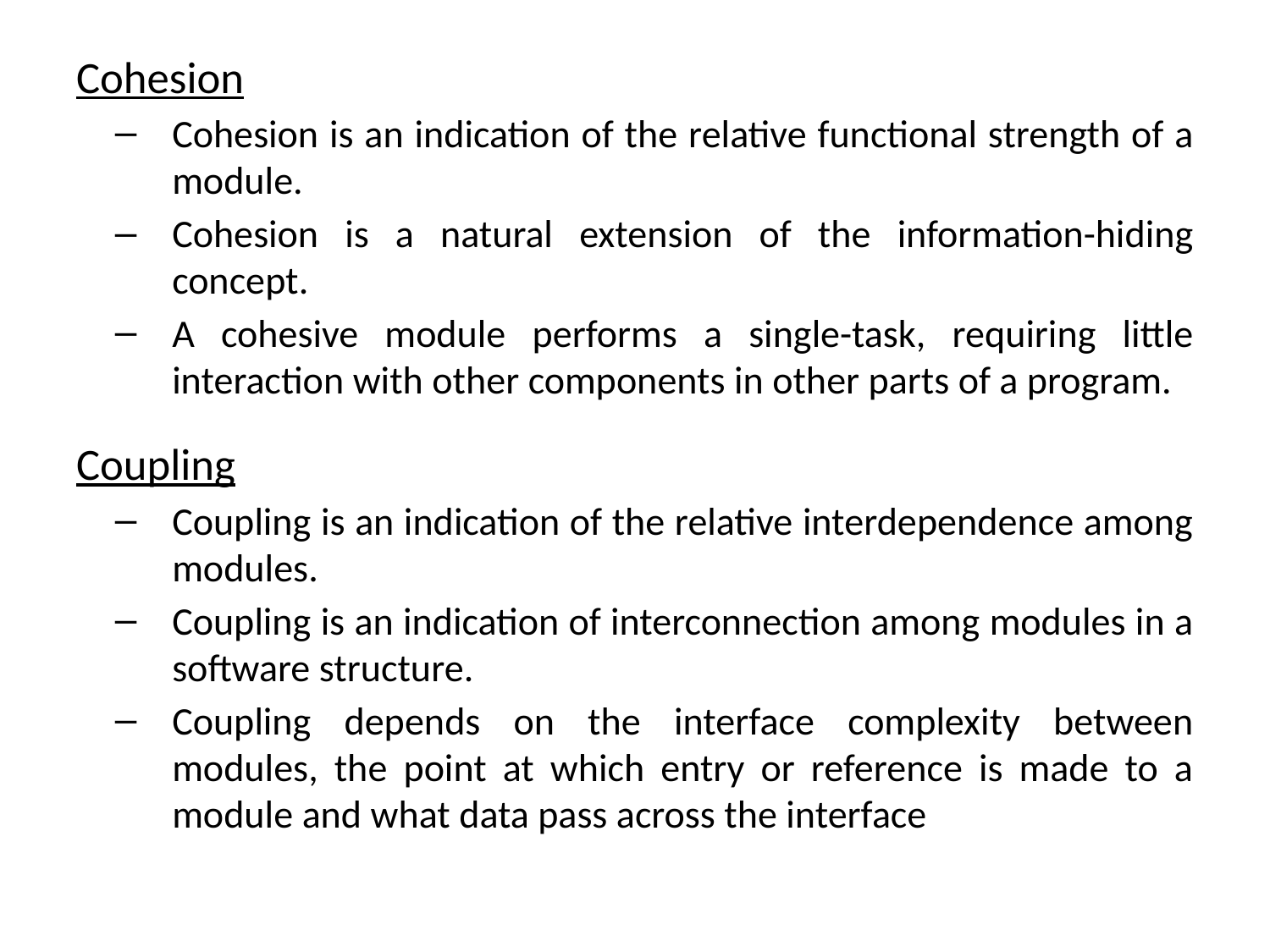

Cohesion
Cohesion is an indication of the relative functional strength of a module.
Cohesion is a natural extension of the information-hiding concept.
A cohesive module performs a single-task, requiring little interaction with other components in other parts of a program.

Coupling
Coupling is an indication of the relative interdependence among modules.
Coupling is an indication of interconnection among modules in a software structure.
Coupling depends on the interface complexity between modules, the point at which entry or reference is made to a module and what data pass across the interface